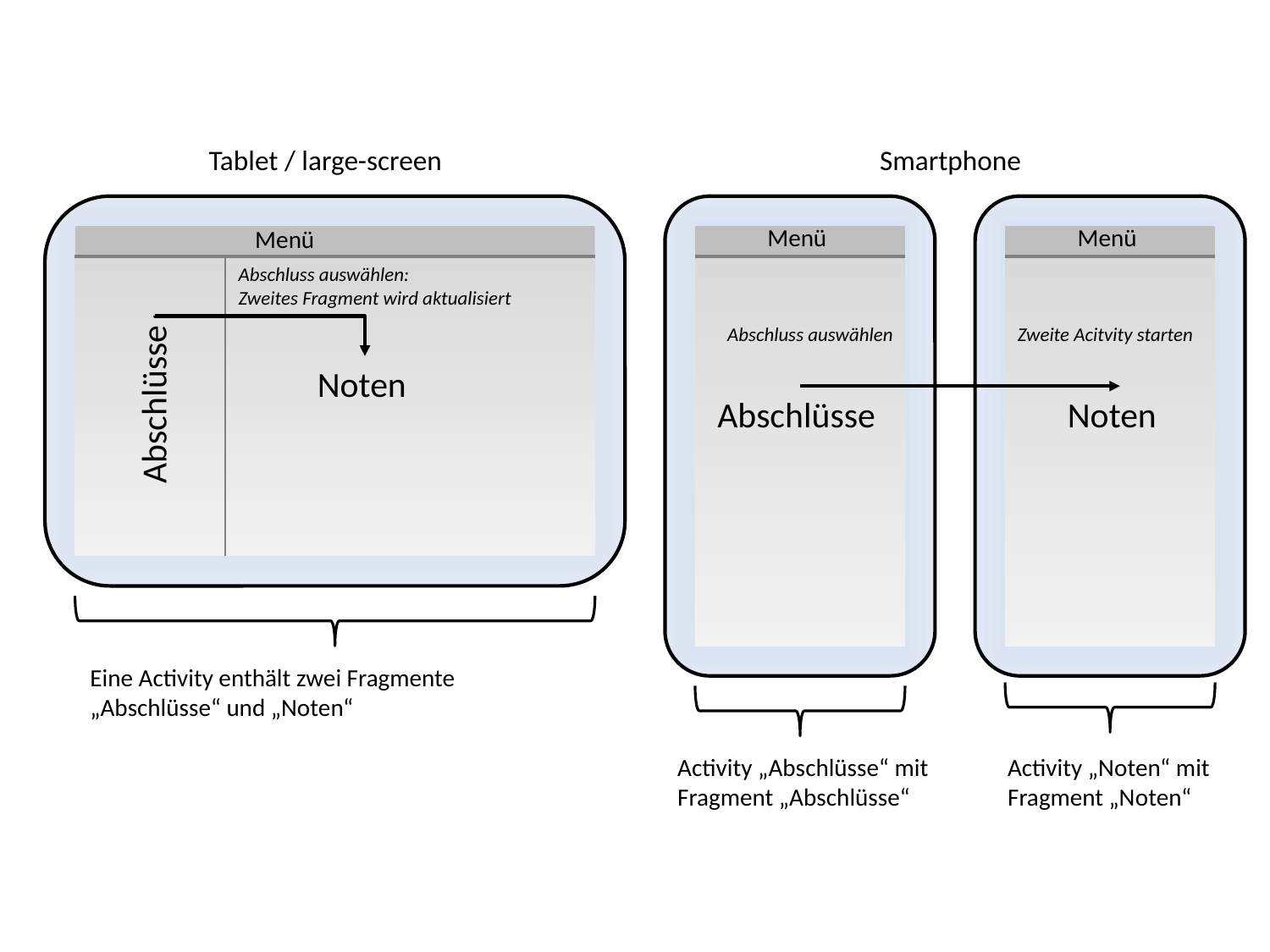

Tablet / large-screen
Smartphone

Menü
Menü
Menü

Abschluss auswählen:
Zweites Fragment wird aktualisiert

Abschluss auswählen
Zweite Acitvity starten
Noten

Abschlüsse
Abschlüsse
Noten

Eine Activity enthält zwei Fragmente
„Abschlüsse“ und „Noten“
Activity „Abschlüsse“ mit
Fragment „Abschlüsse“
Activity „Noten“ mit
Fragment „Noten“